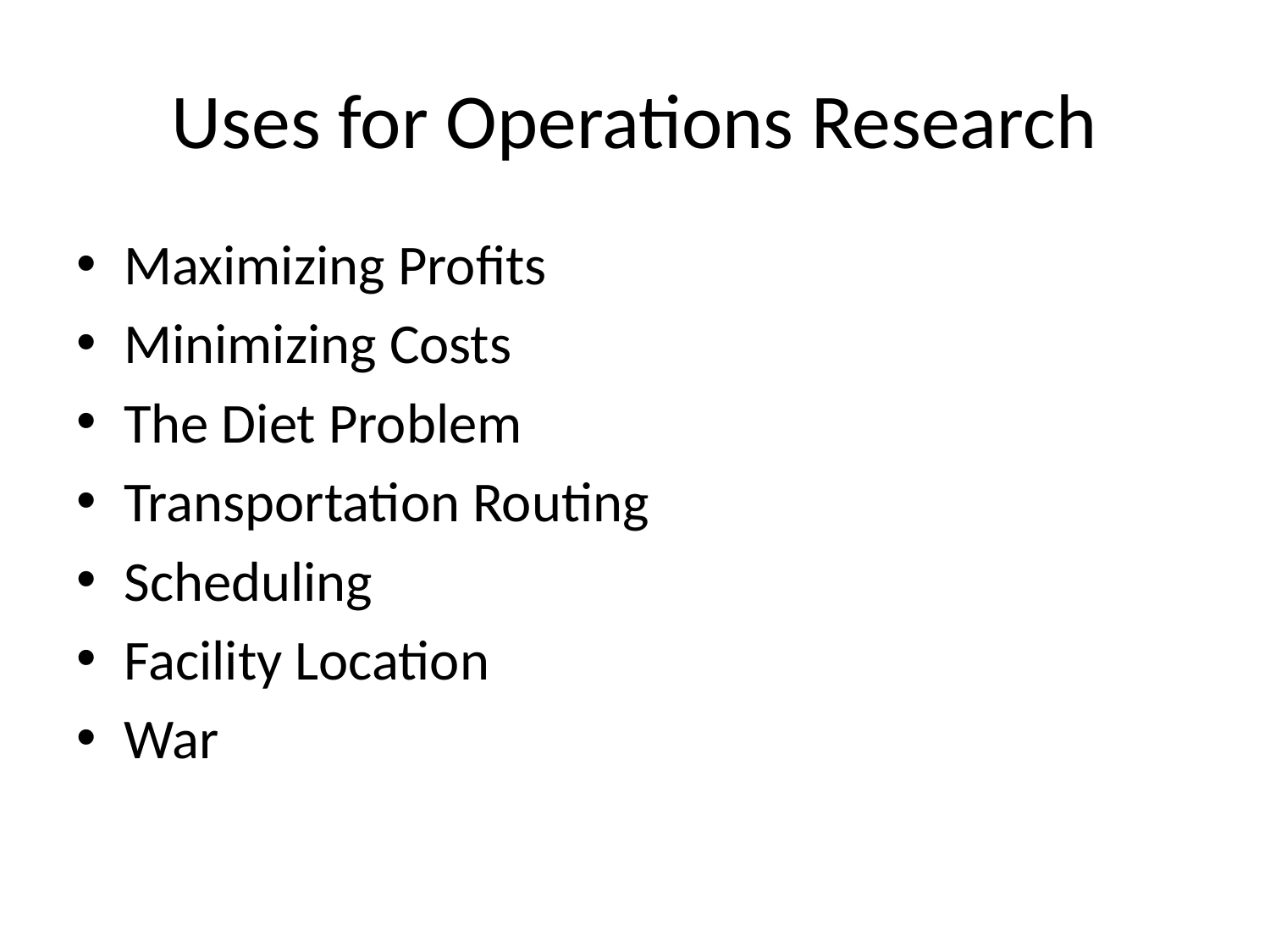

# Uses for Operations Research
Maximizing Profits
Minimizing Costs
The Diet Problem
Transportation Routing
Scheduling
Facility Location
War